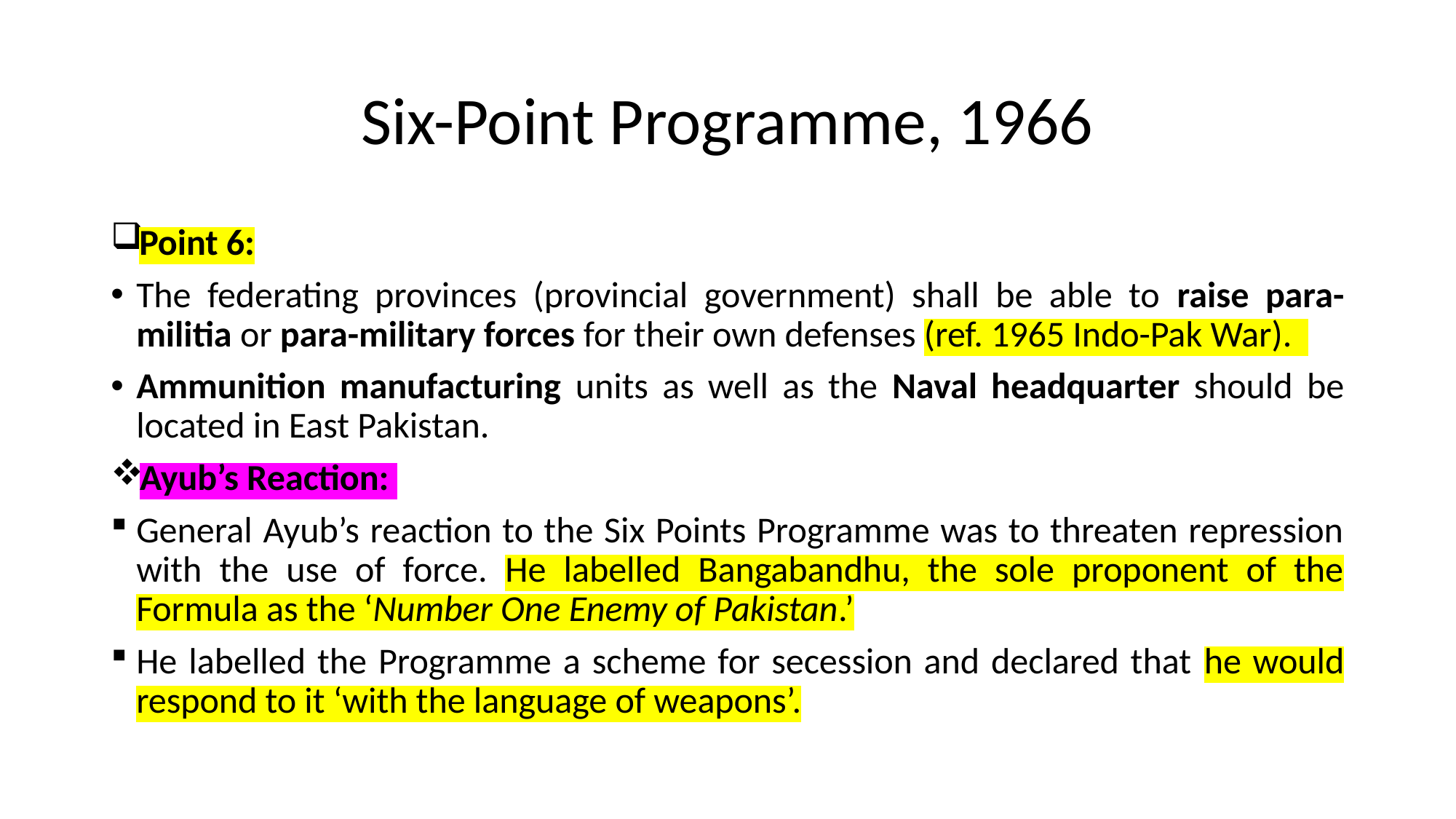

# Six-Point Programme, 1966
Point 6:
The federating provinces (provincial government) shall be able to raise para-militia or para-military forces for their own defenses (ref. 1965 Indo-Pak War).
Ammunition manufacturing units as well as the Naval headquarter should be located in East Pakistan.
Ayub’s Reaction:
General Ayub’s reaction to the Six Points Programme was to threaten repression with the use of force. He labelled Bangabandhu, the sole proponent of the Formula as the ‘Number One Enemy of Pakistan.’
He labelled the Programme a scheme for secession and declared that he would respond to it ‘with the language of weapons’.